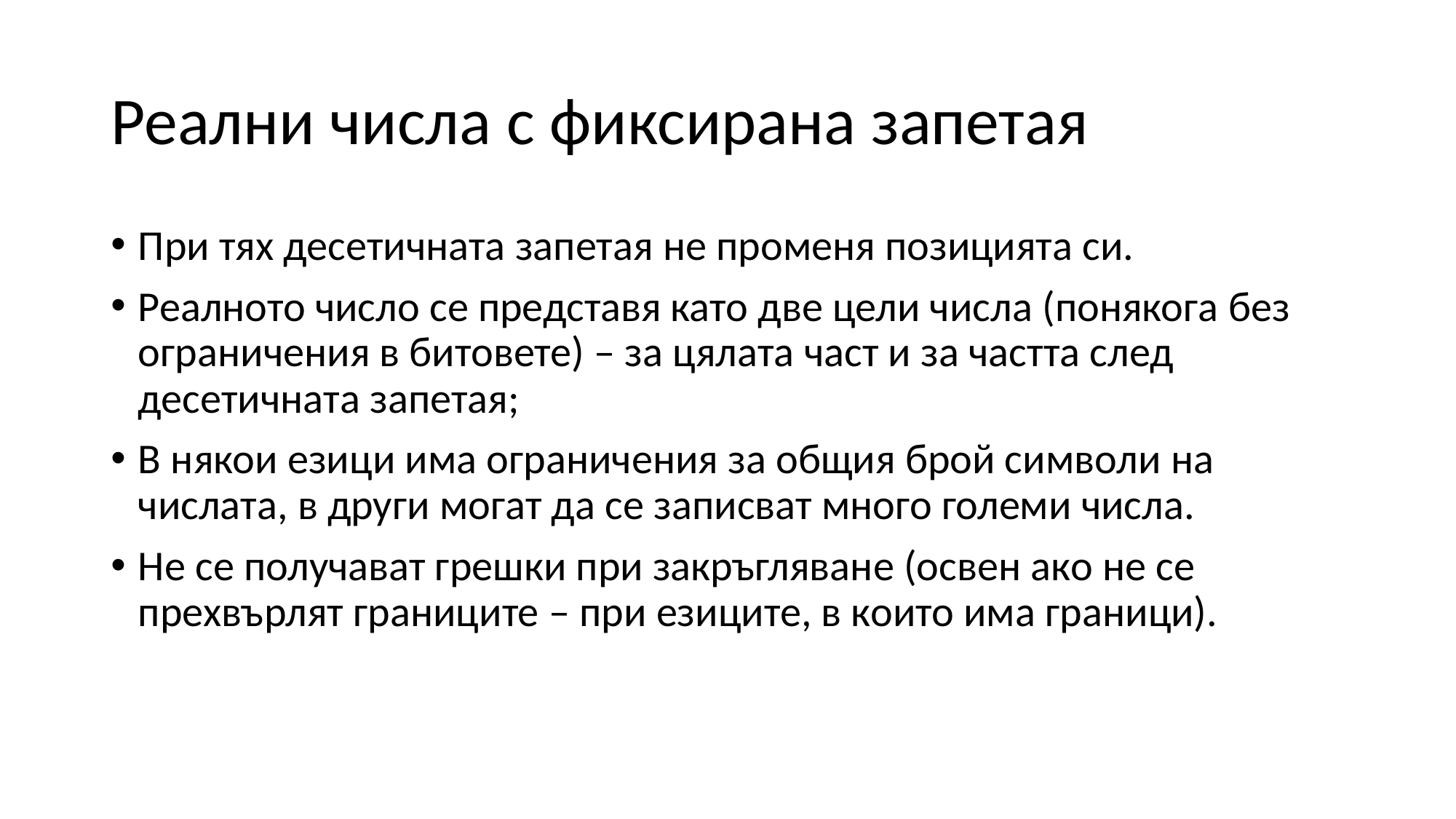

# Реални числа с фиксирана запетая
При тях десетичната запетая не променя позицията си.
Реалното число се представя като две цели числа (понякога без ограничения в битовете) – за цялата част и за частта след десетичната запетая;
В някои езици има ограничения за общия брой символи на числата, в други могат да се записват много големи числа.
Не се получават грешки при закръгляване (освен ако не се прехвърлят границите – при езиците, в които има граници).